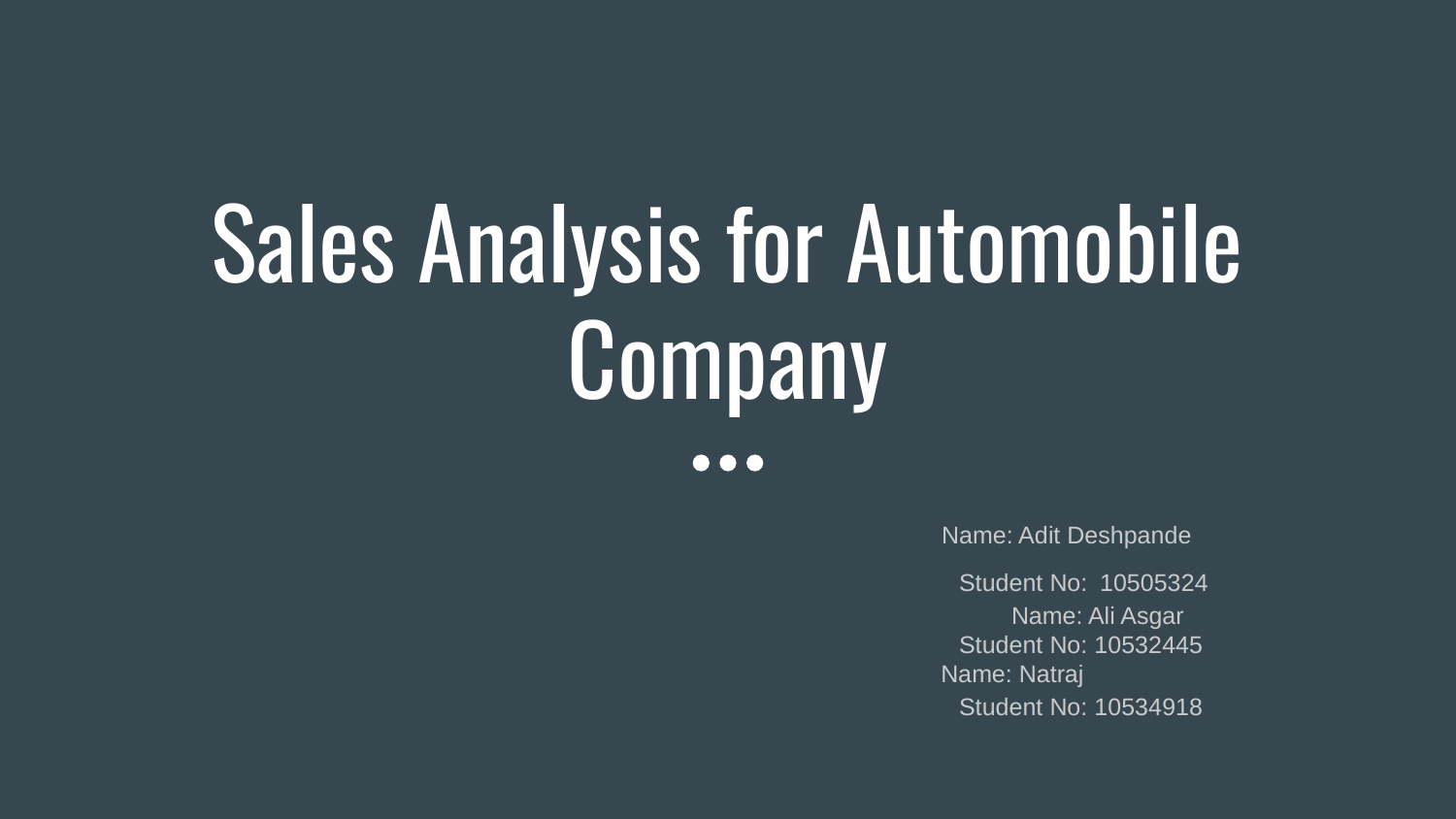

# Sales Analysis for Automobile Company
				                                   Name: Adit Deshpande
			                                                           Student No: 10505324
                                                                                                                                   Name: Ali Asgar
			                                                           Student No: 10532445 					                                   Name: Natraj
			                                                           Student No: 10534918